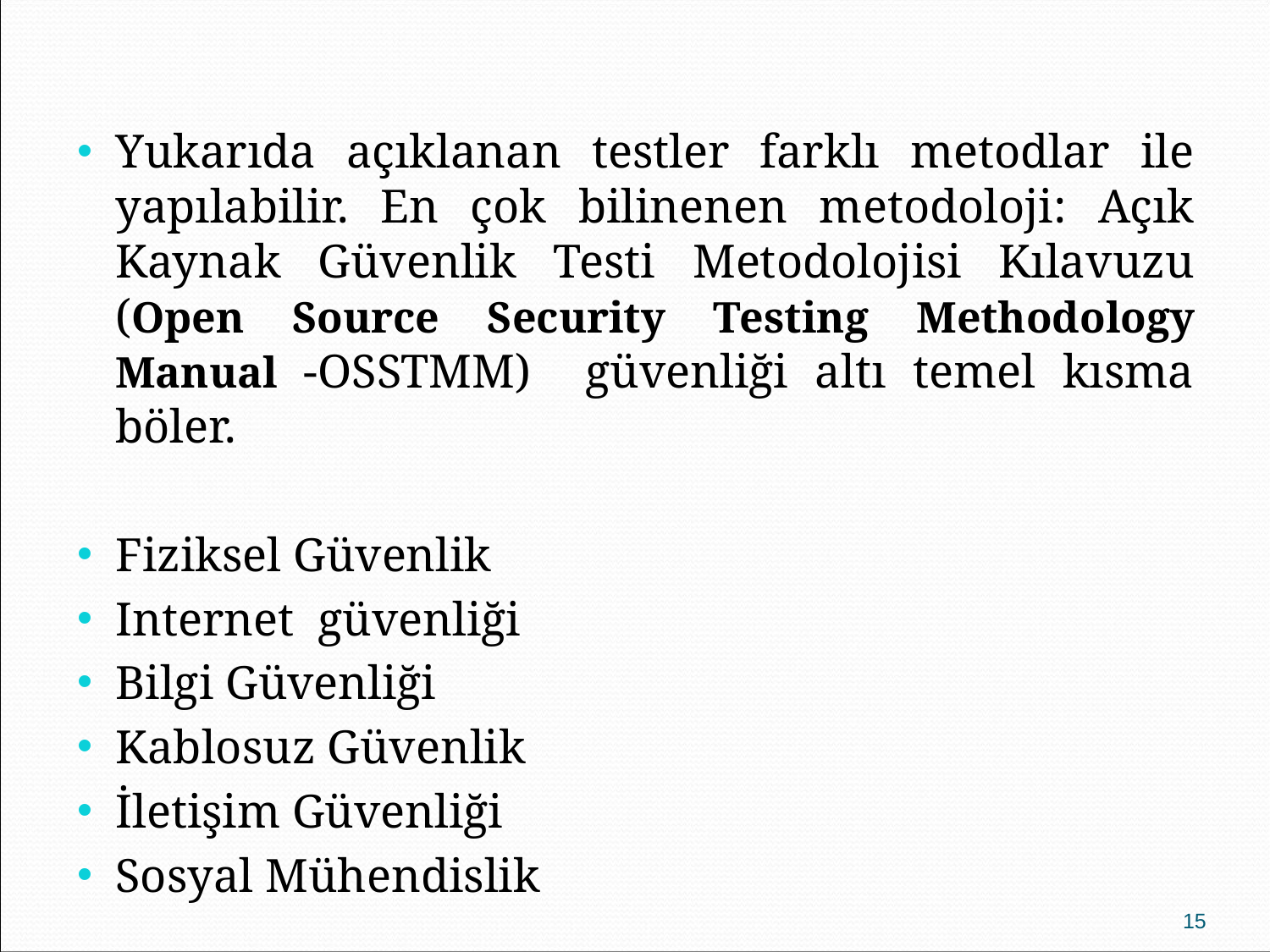

Yukarıda açıklanan testler farklı metodlar ile yapılabilir. En çok bilinenen metodoloji: Açık Kaynak Güvenlik Testi Metodolojisi Kılavuzu (Open Source Security Testing Methodology Manual -OSSTMM)  güvenliği altı temel kısma böler.

Fiziksel Güvenlik
Internet  güvenliği
Bilgi Güvenliği
Kablosuz Güvenlik
İletişim Güvenliği
Sosyal Mühendislik

15